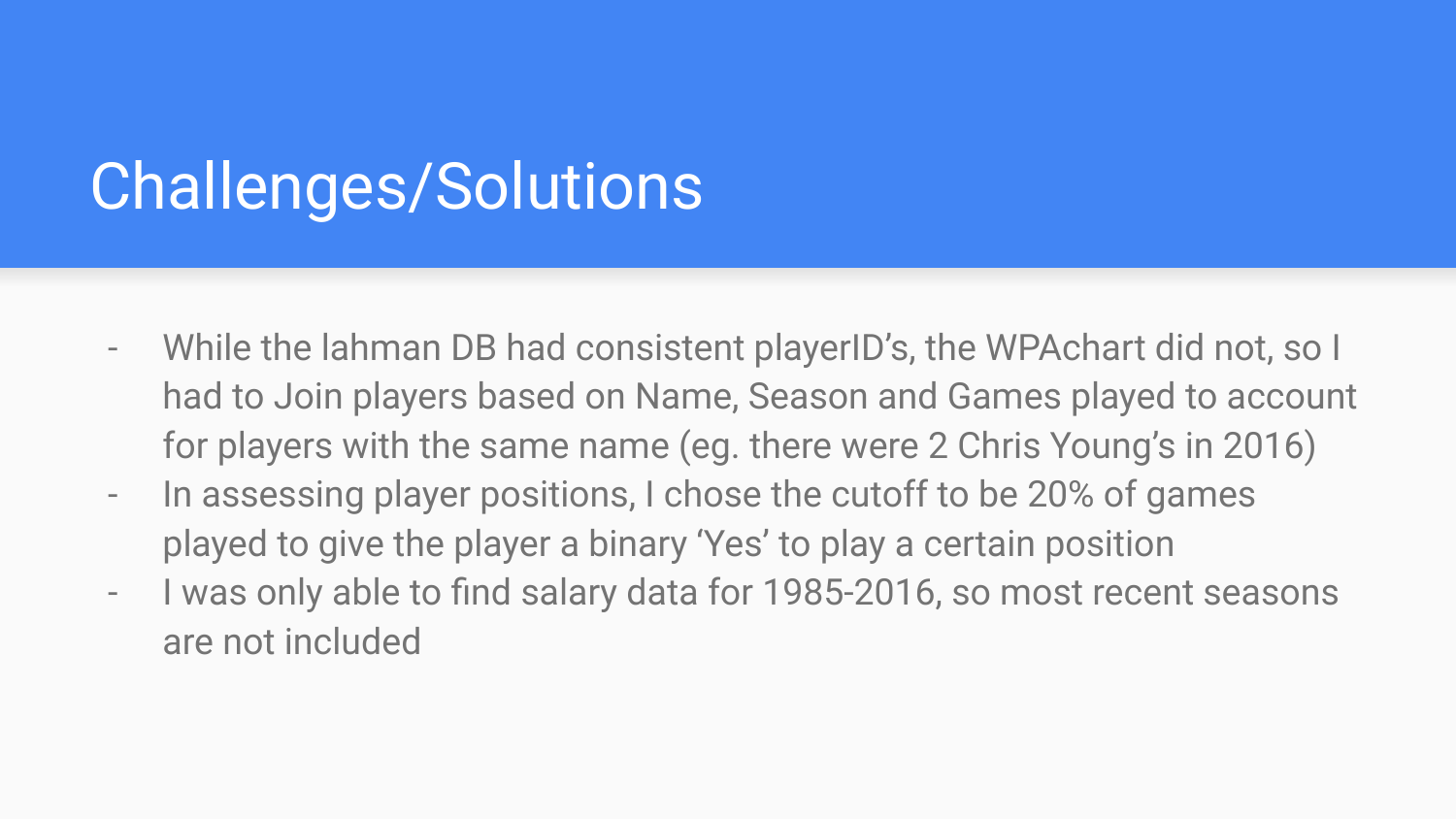

# Challenges/Solutions
While the lahman DB had consistent playerID’s, the WPAchart did not, so I had to Join players based on Name, Season and Games played to account for players with the same name (eg. there were 2 Chris Young’s in 2016)
In assessing player positions, I chose the cutoff to be 20% of games played to give the player a binary ‘Yes’ to play a certain position
I was only able to find salary data for 1985-2016, so most recent seasons are not included